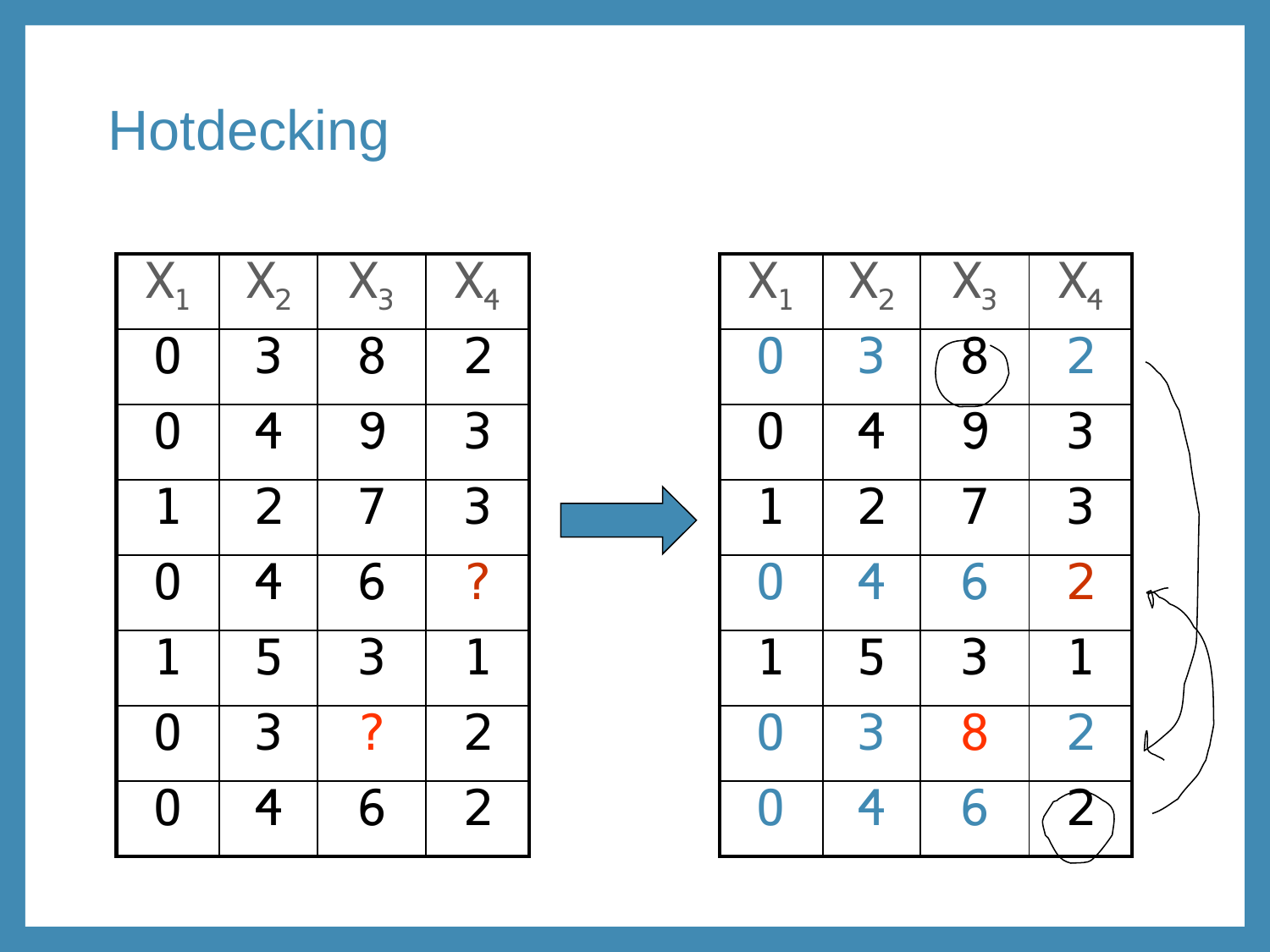

# Hotdecking
| X1 | X2 | X3 | X4 |
| --- | --- | --- | --- |
| 0 | 3 | 8 | 2 |
| 0 | 4 | 9 | 3 |
| 1 | 2 | 7 | 3 |
| 0 | 4 | 6 | ? |
| 1 | 5 | 3 | 1 |
| 0 | 3 | ? | 2 |
| 0 | 4 | 6 | 2 |
| X1 | X2 | X3 | X4 |
| --- | --- | --- | --- |
| 0 | 3 | 8 | 2 |
| 0 | 4 | 9 | 3 |
| 1 | 2 | 7 | 3 |
| 0 | 4 | 6 | 2 |
| 1 | 5 | 3 | 1 |
| 0 | 3 | 8 | 2 |
| 0 | 4 | 6 | 2 |